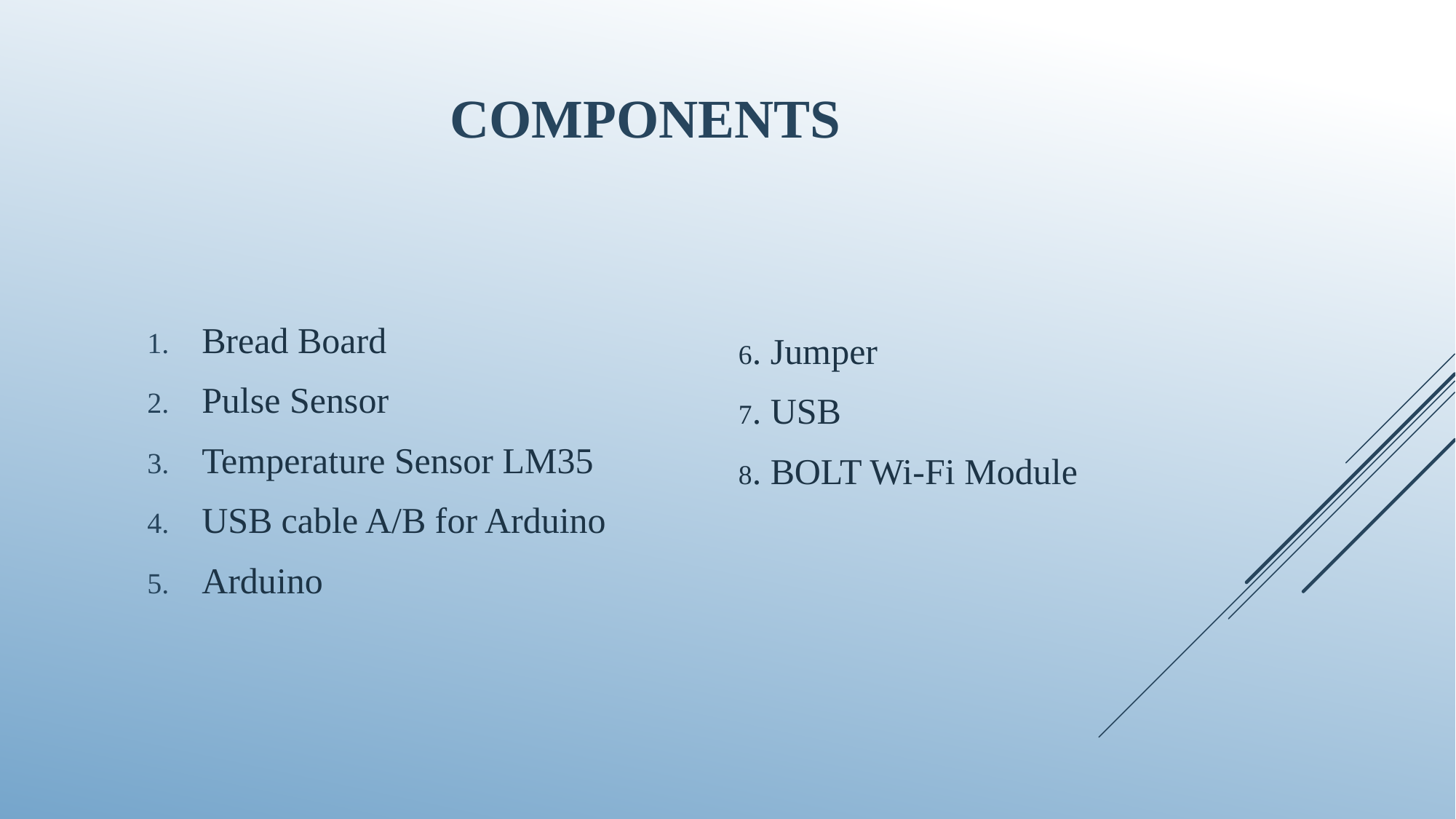

# Components
6. Jumper
7. USB
8. BOLT Wi-Fi Module
Bread Board
Pulse Sensor
Temperature Sensor LM35
USB cable A/B for Arduino
Arduino